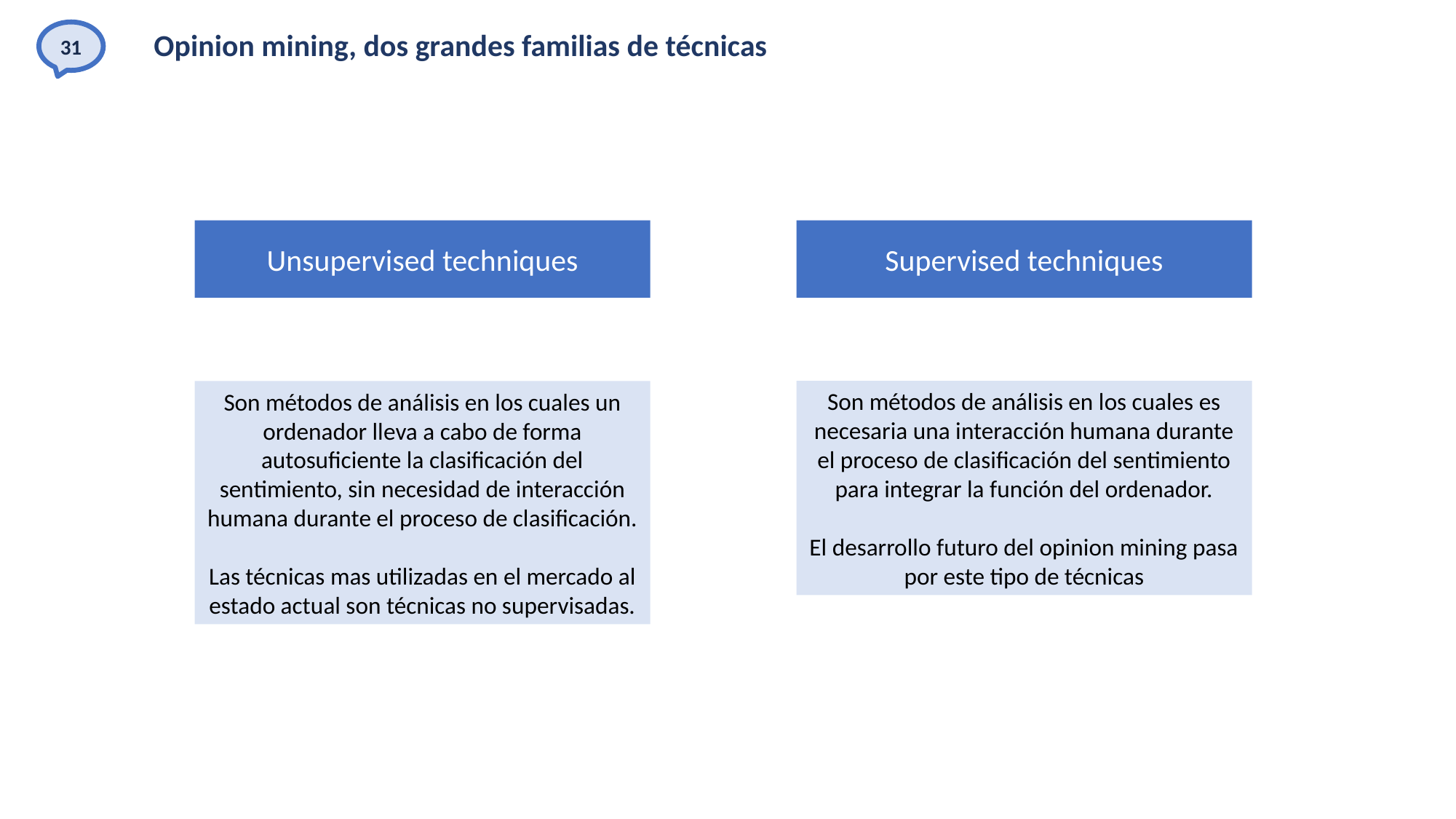

31
# Opinion mining, dos grandes familias de técnicas
Unsupervised techniques
Supervised techniques
Son métodos de análisis en los cuales un ordenador lleva a cabo de forma autosuficiente la clasificación del sentimiento, sin necesidad de interacción humana durante el proceso de clasificación.

Las técnicas mas utilizadas en el mercado al estado actual son técnicas no supervisadas.
Son métodos de análisis en los cuales es necesaria una interacción humana durante el proceso de clasificación del sentimiento para integrar la función del ordenador.

El desarrollo futuro del opinion mining pasa por este tipo de técnicas